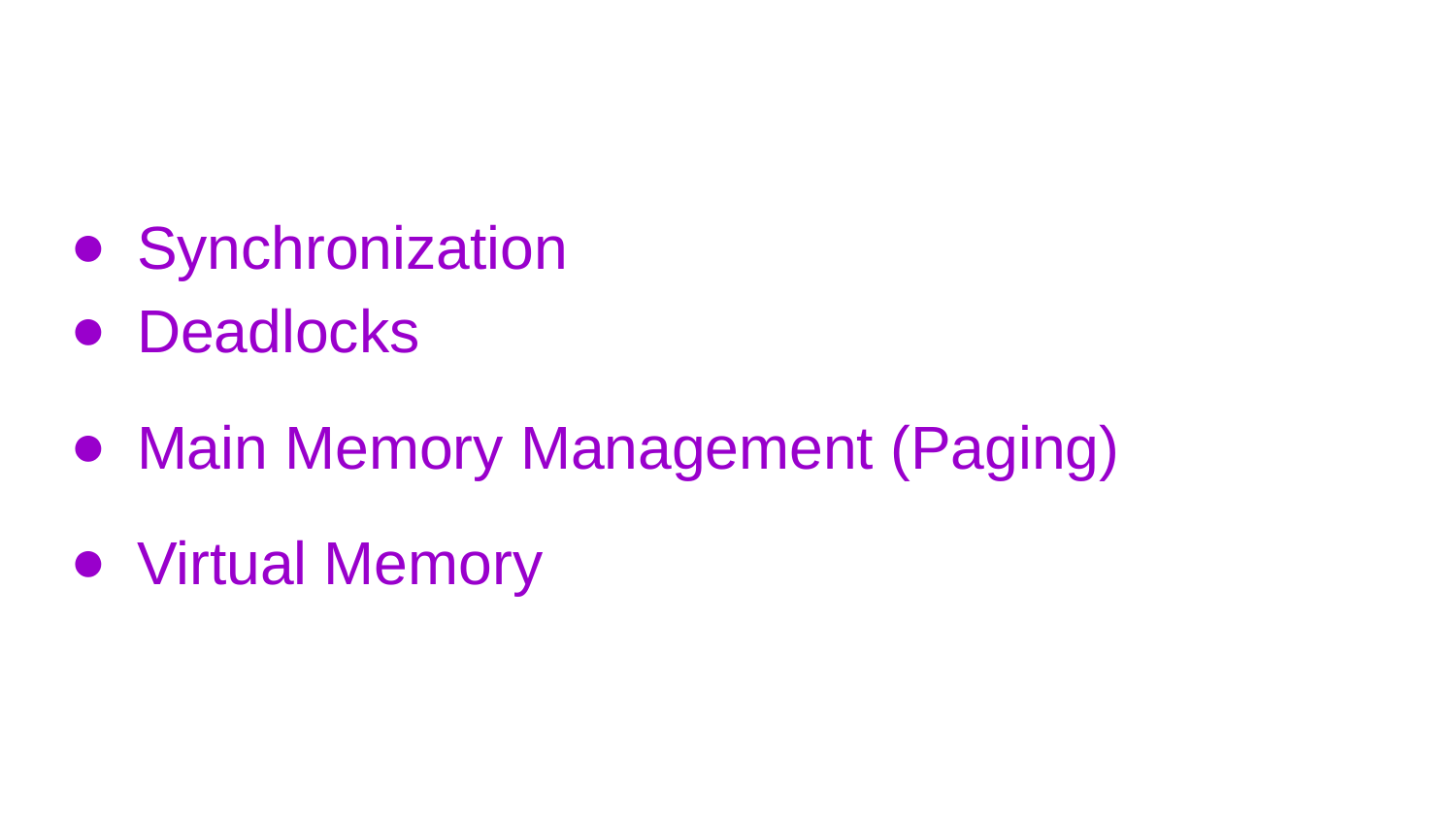

#
Synchronization
Deadlocks
Main Memory Management (Paging)
Virtual Memory